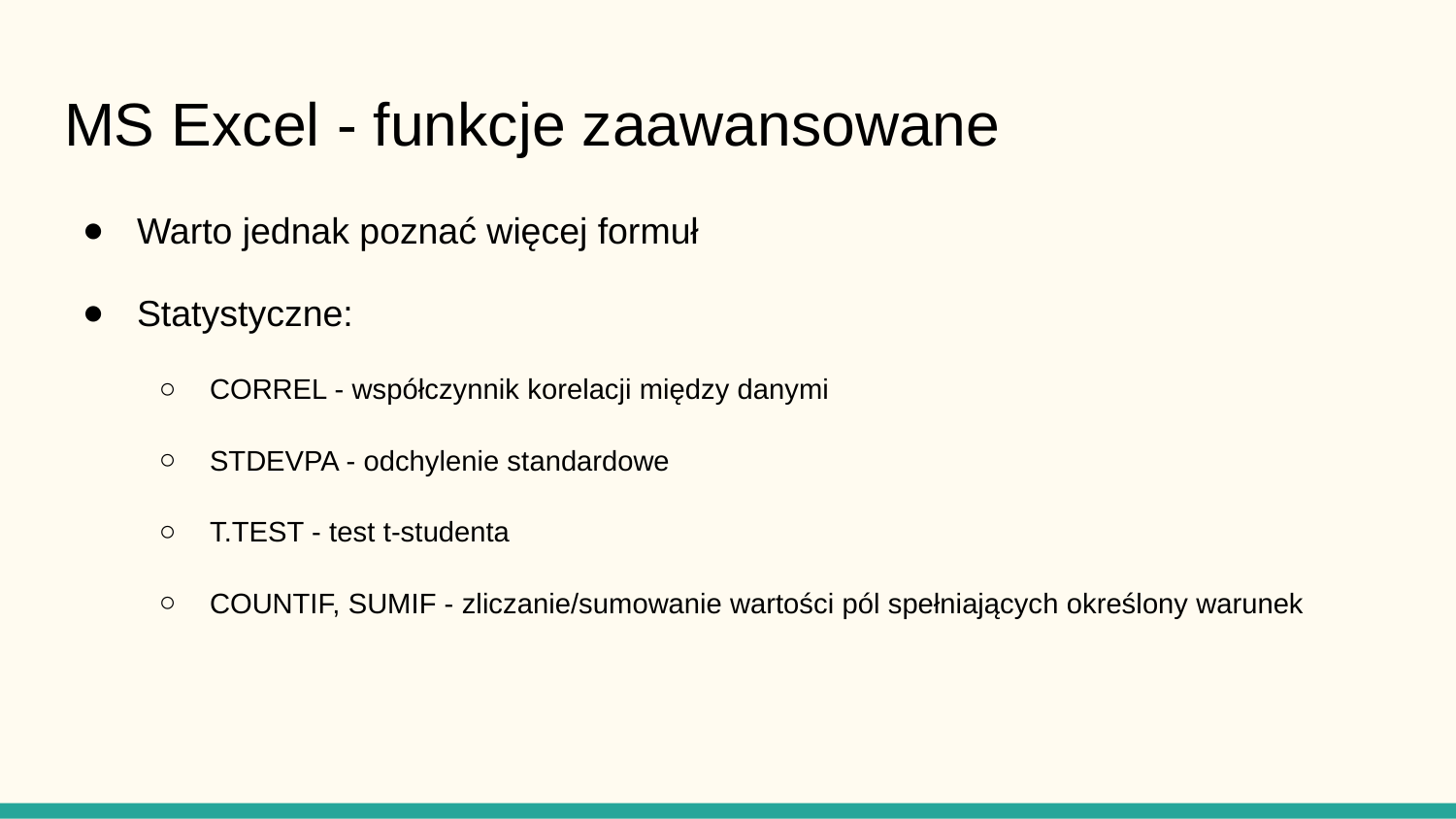

# MS Excel - funkcje zaawansowane
Warto jednak poznać więcej formuł
Statystyczne:
CORREL - współczynnik korelacji między danymi
STDEVPA - odchylenie standardowe
T.TEST - test t-studenta
COUNTIF, SUMIF - zliczanie/sumowanie wartości pól spełniających określony warunek